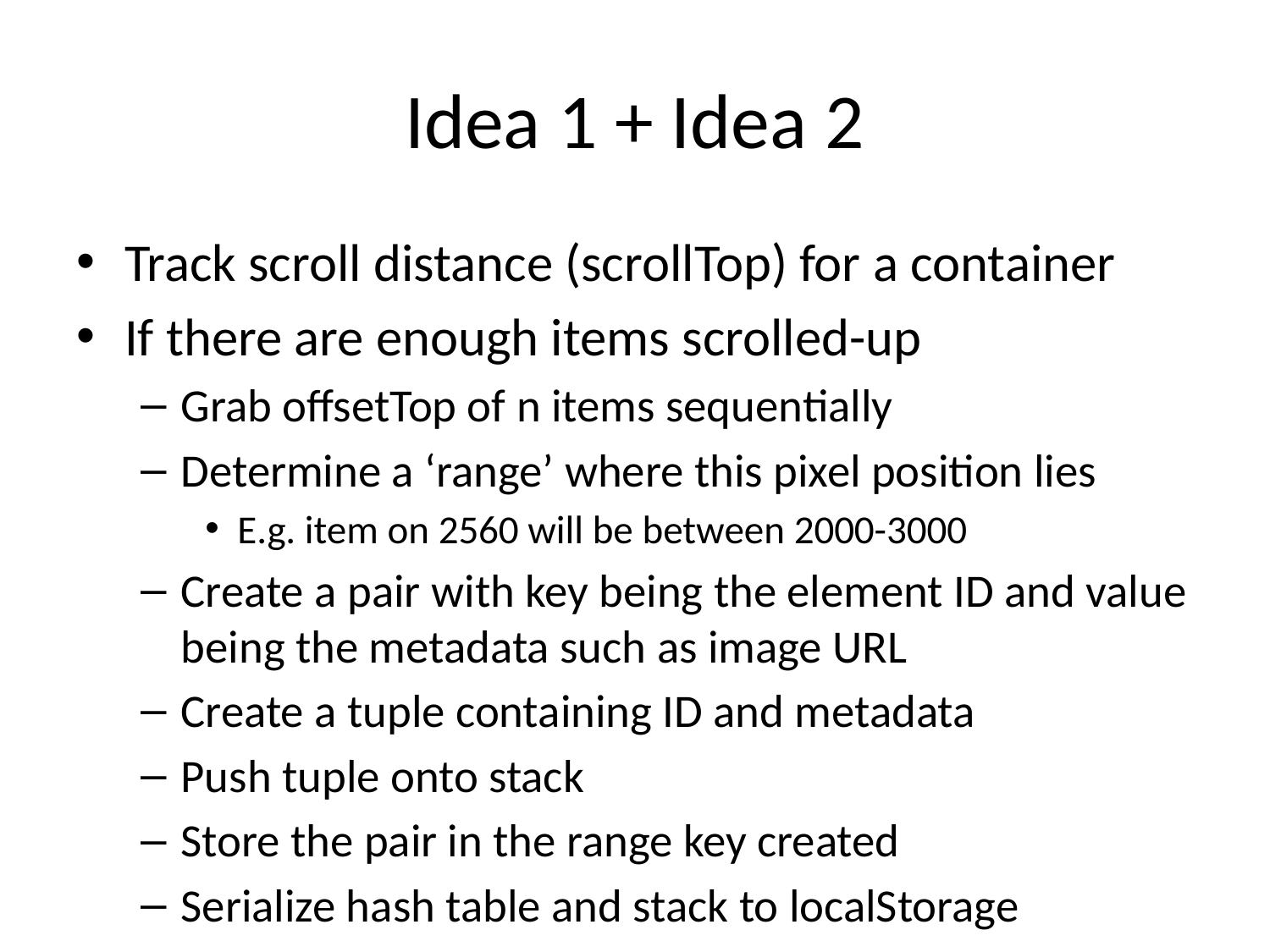

# Idea 1 + Idea 2
Track scroll distance (scrollTop) for a container
If there are enough items scrolled-up
Grab offsetTop of n items sequentially
Determine a ‘range’ where this pixel position lies
E.g. item on 2560 will be between 2000-3000
Create a pair with key being the element ID and value being the metadata such as image URL
Create a tuple containing ID and metadata
Push tuple onto stack
Store the pair in the range key created
Serialize hash table and stack to localStorage